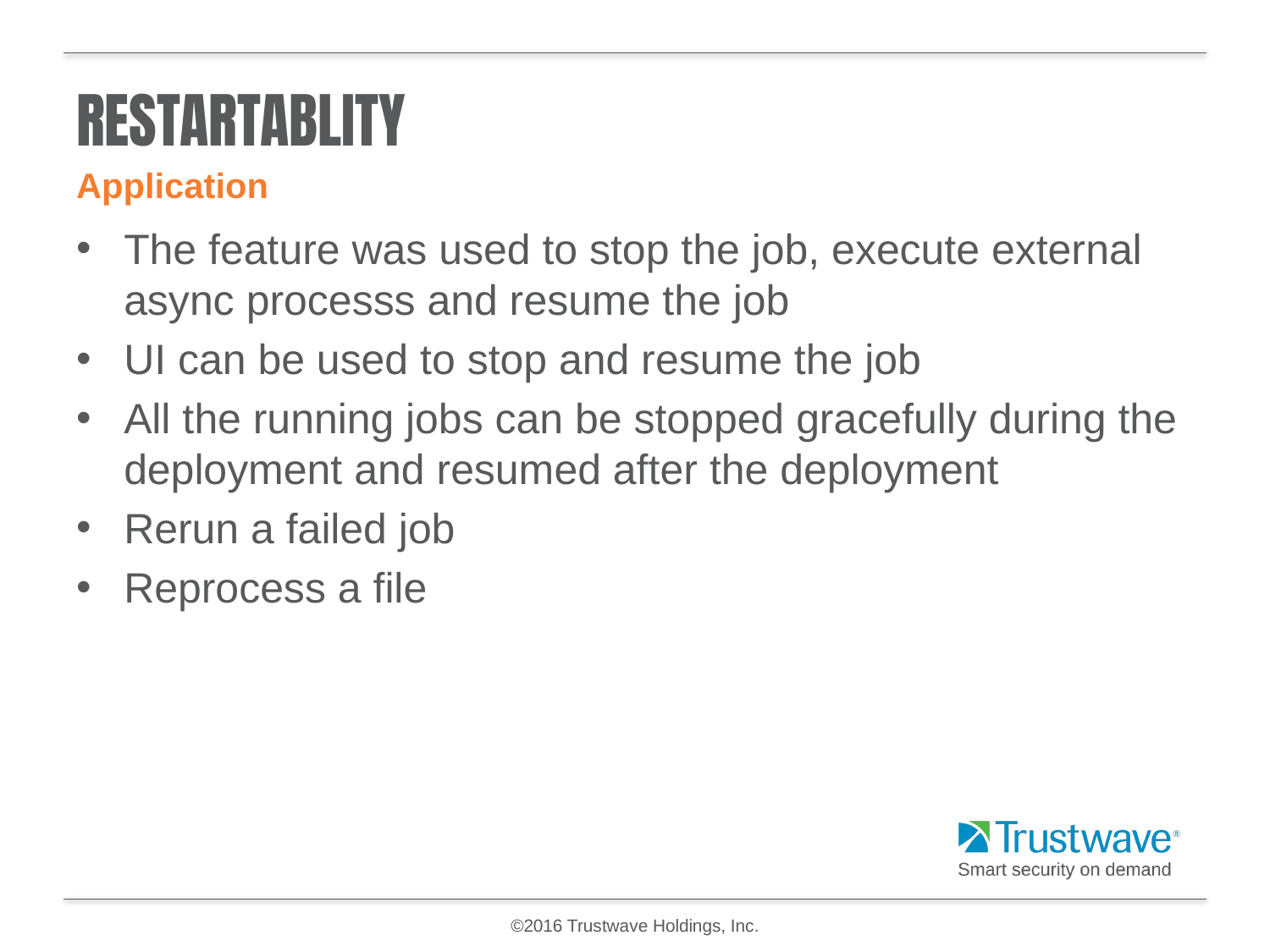

# REstartablity
Application
The feature was used to stop the job, execute external async processs and resume the job
UI can be used to stop and resume the job
All the running jobs can be stopped gracefully during the deployment and resumed after the deployment
Rerun a failed job
Reprocess a file